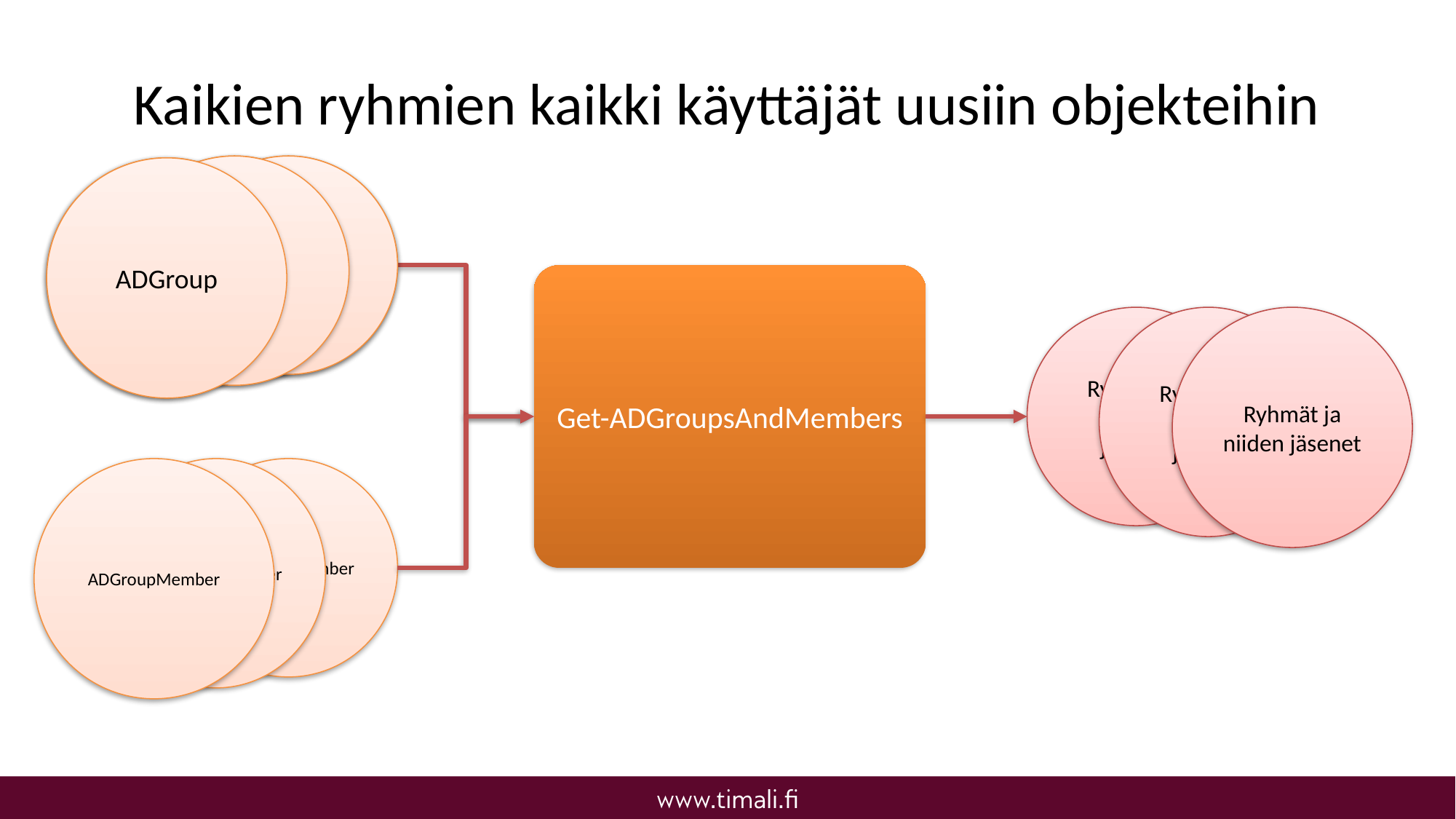

# Kaikien ryhmien kaikki käyttäjät uusiin objekteihin
ADGroup
ADGroup
ADGroup
ADGroup
ADGroup
ADGroup
Get-ADGroupsAndMembers
Ryhmät ja niiden jäsenet
Ryhmät ja niiden jäsenet
Ryhmät ja niiden jäsenet
ADGroupMember
ADGroupMember
ADGroupMember